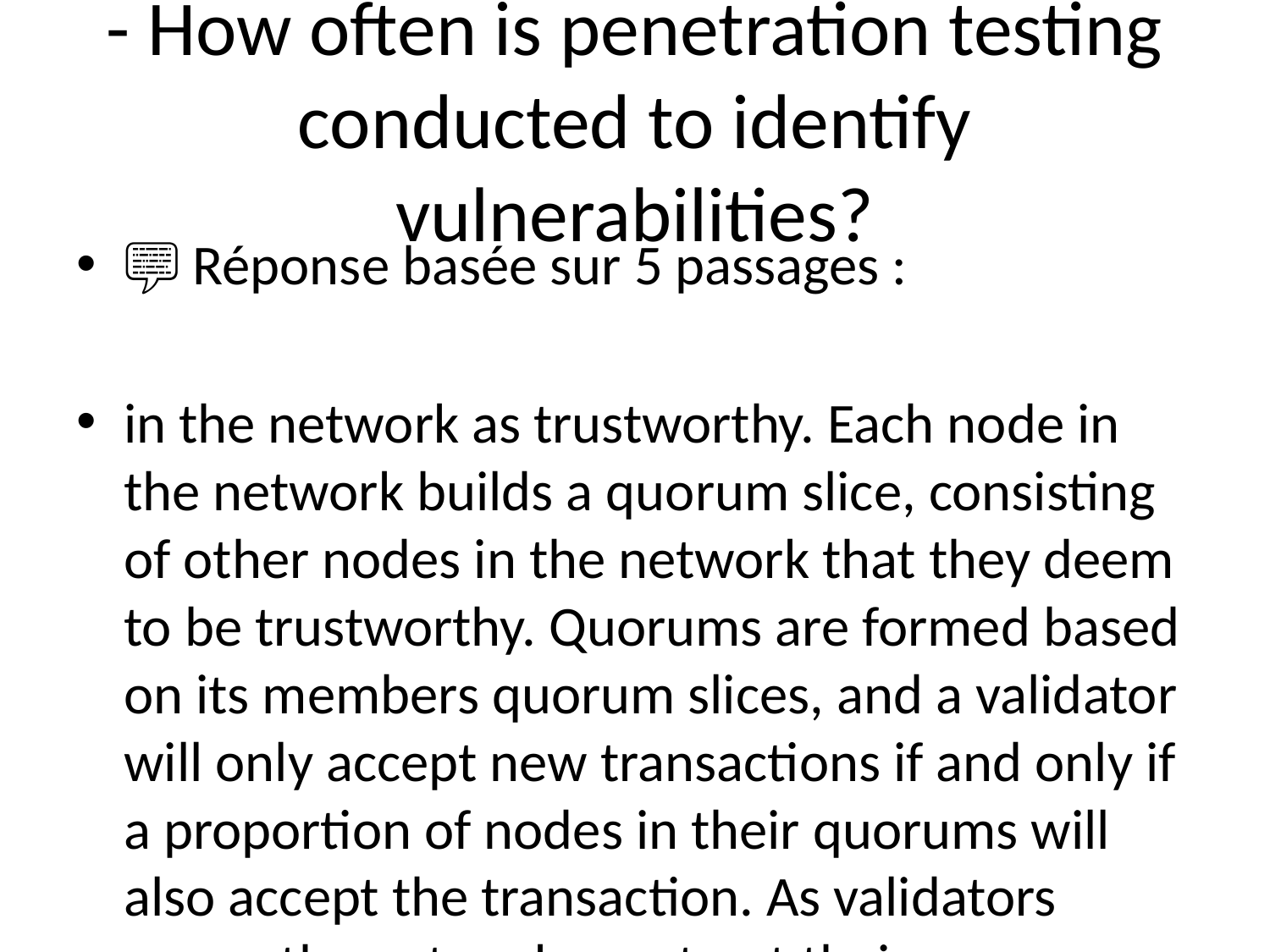

# - How often is penetration testing conducted to identify vulnerabilities?
💬 Réponse basée sur 5 passages :

in the network as trustworthy. Each node in the network builds a quorum slice, consisting of other nodes in the network that they deem to be trustworthy. Quorums are formed based on its members quorum slices, and a validator will only accept new transactions if and only if a proportion of nodes in their quorums will also accept the transaction. As validators across the network construct their quorums, these quorums
---
the world. This gives us a quite large degree of confidence in it. One ambition of the Pi project is to scale the number of nodes in the Pi network to be larger than the number of nodes in the Stellar network to allow more everyday users to participate in the core consensus algorithm. Increasing the number of nodes, will inevitably increase the number of network messages that must be exchanged between them. Even though these messages are much smaller than an image or a youtube video, and the Internet today can reliably transfer videos quickly, the number of messages necessary increases with the number of participating nodes, which can become bottleneck to the speed of reaching consensus. This will ultimately slow down the rate, at which new blocks and new transactions are recorded in the network. Thankfully, Stellar is currently much faster than Bitcoin. At the moment, Stellar is calibrated to produce a new block every 3 to 5 seconds, being able to support thousands of transactions per second. By comparison, Bitcoin produces a new block every 10 minutes. Moreover, due to Bitcoin’s lack in the safety guarantee, Bitcoin’s blockchain in rare
---
simulation tool like the one in StellarBeat Quorum monitor that shows the expected resulting impacts to this nodes’ connectivity to the Pi network when the current node’s configuration changes. An interesting research problem for future work is to develop algorithms that can take into consideration the trust graph and suggest each node an optimal configuration, or even set that configuration automatically. On the first deployment of the Pi Network, while users running Nodes can update their Node configuration at any time, they will be prompted to confirm their configurations daily and asked to update them if they see fit. Mobile app users When a Pioneer needs to confirm that a given transaction has been executed (e.g. that they have received Pi) they open the mobile app. At that point, the mobile app connects to one or more Nodes to inquire if the transaction has been recorded on the ledger and also to get the most recent block number and hash value of that block. If that Pioneer is also running a Node the mobile app connects to that Pioneer’s own node. If the Pioneer is not running a node, then the app connects to multiple nodes and to cross check this information. Pioneers will have the ability select which nodes they want their apps to connect to. But to make it simple for most users, the app should have a reasonable default set of nodes, e.g. a number of nodes closest to the user based on the trust graph, along with a random selection of nodes high in pagerank. We ask for your feedback on how the default set of nodes for mobile Pioneers should be selected. Mining rewards A beautiful property of the SCP algorithm is that it is more generic than a blockchain. It coordinates consensus across a
---
on the test net, but will encourage more Pioneers to start their own nodes on the testnet. In fact, in order for any node to join the main net, they are advised to begin on the testnet. The test net will be run in parallel to the Pi emulator in phase one, and periodically, e.g. daily, the results from both systems will be compared to catch the gaps and misses of the test net, which will allow Pi developers to propose and implement fixes. After a thorough concurrent run of both systems, testnet will reach a state where its results consistently match the emulator’s. At that time when the community feels its ready, Pi will migrate to the next phase. Phase 3 - Mainnet When the community feels the software is ready for production, and it has been thoroughly tested on the testnet, the official mainnet of the Pi network will be launched. An important detail is that, in the transition into the mainnet, only accounts validated to belong to distinct real individuals will be honored. After this point, the faucet and Pi network emulator of Phase 1 will be shut down and the system will continue on its own forever. Future updates to the protocol will be contributed by the Pi
---
N’ of n+1 nodes (v1, v2, …, vn+1) enjoys quorum intersection. In other words, N’ enjoys quorum intersection iff any two of its quorums share a node. -- i.e., for all quorums U1 and U2, U1∩U2 ≠ ∅. The main contribution of Pi over the existing Stellar consensus deployment is that it introduces the concept of a trust graph provided by the Pi Contributors as information that can be used by the Pi nodes when they are setting up their configurations to connect to the main Pi network. When picking their quorum slices, these Nodes must take into consideration the trust graph provided by the Contributors, including their own security circle. To assist in this decision, we intend to provide auxiliary graph analysis software to assist users running Nodes to make as informed decisions as possible. This software’s daily output will include: • a ranked list of nodes ordered by their distance from the current node in the trust graph; a ranked list of nodes based a pagerank analysis of nodes in the trust graph • a list of nodes reported by the community as faulty in any way a list of new nodes seeking to join the network • a list of most recent articles from the web on the keyword “misbehaving Pi nodes” and other related keywords; a visual representation of Nodes comprising the Pi network similar to what is shown in StellarBeat Quorum monitor [source code] • a quorum explorer similar to QuorumExplorer.com [source code] • a simulation tool like the one in StellarBeat Quorum monitor that shows the expected resulting impacts to this nodes’ connectivity to the Pi network when the current node’s configuration changes. An interesting research problem for future work is to develop algorithms that can take into consideration the trust graph and suggest